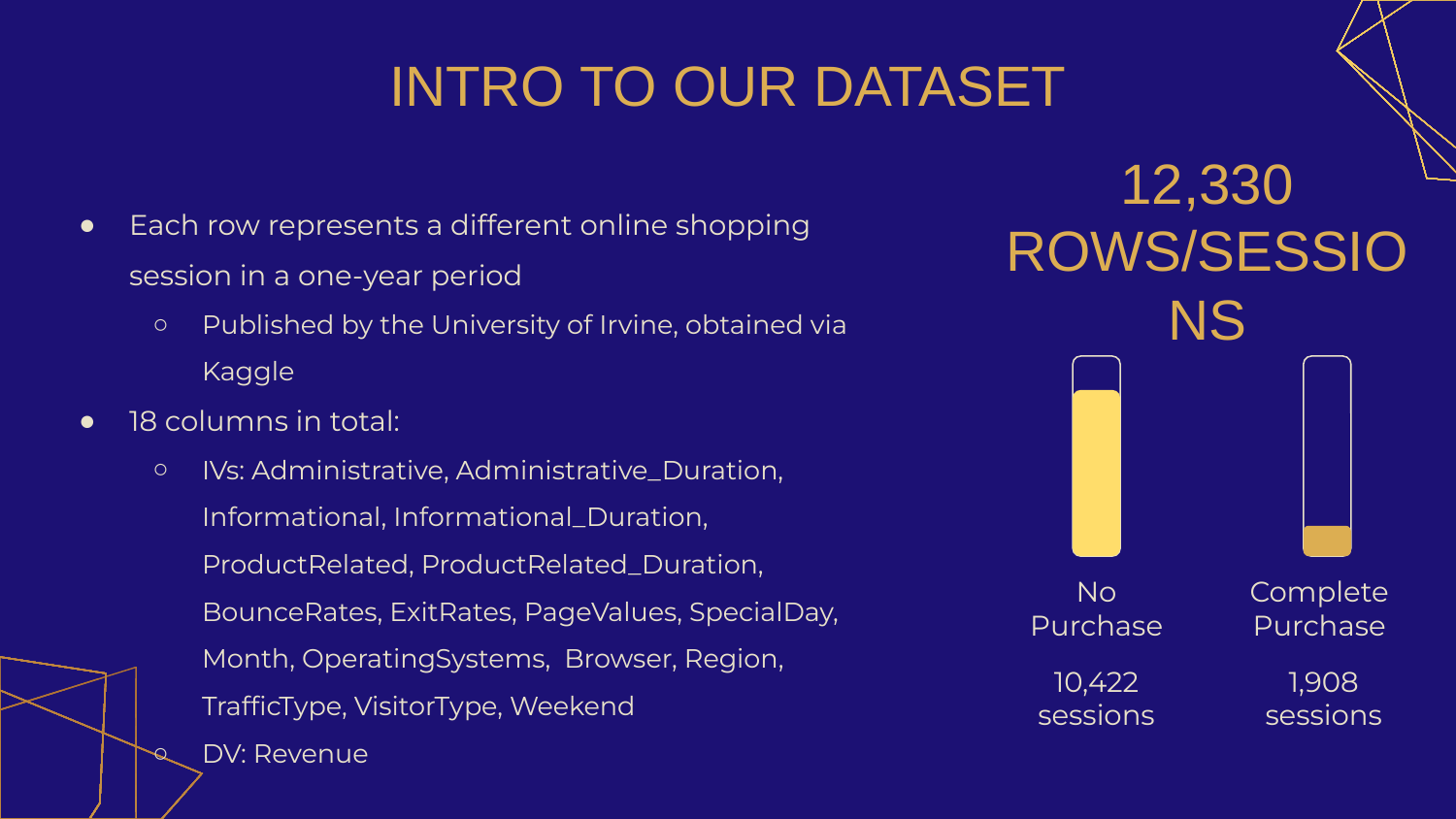

# INTRO TO OUR DATASET
Each row represents a different online shopping session in a one-year period
Published by the University of Irvine, obtained via Kaggle
18 columns in total:
IVs: Administrative, Administrative_Duration, Informational, Informational_Duration, ProductRelated, ProductRelated_Duration, BounceRates, ExitRates, PageValues, SpecialDay, Month, OperatingSystems,  Browser, Region, TrafficType, VisitorType, Weekend
DV: Revenue
12,330 ROWS/SESSIONS

Complete Purchase
No Purchase
10,422 sessions
1,908 sessions